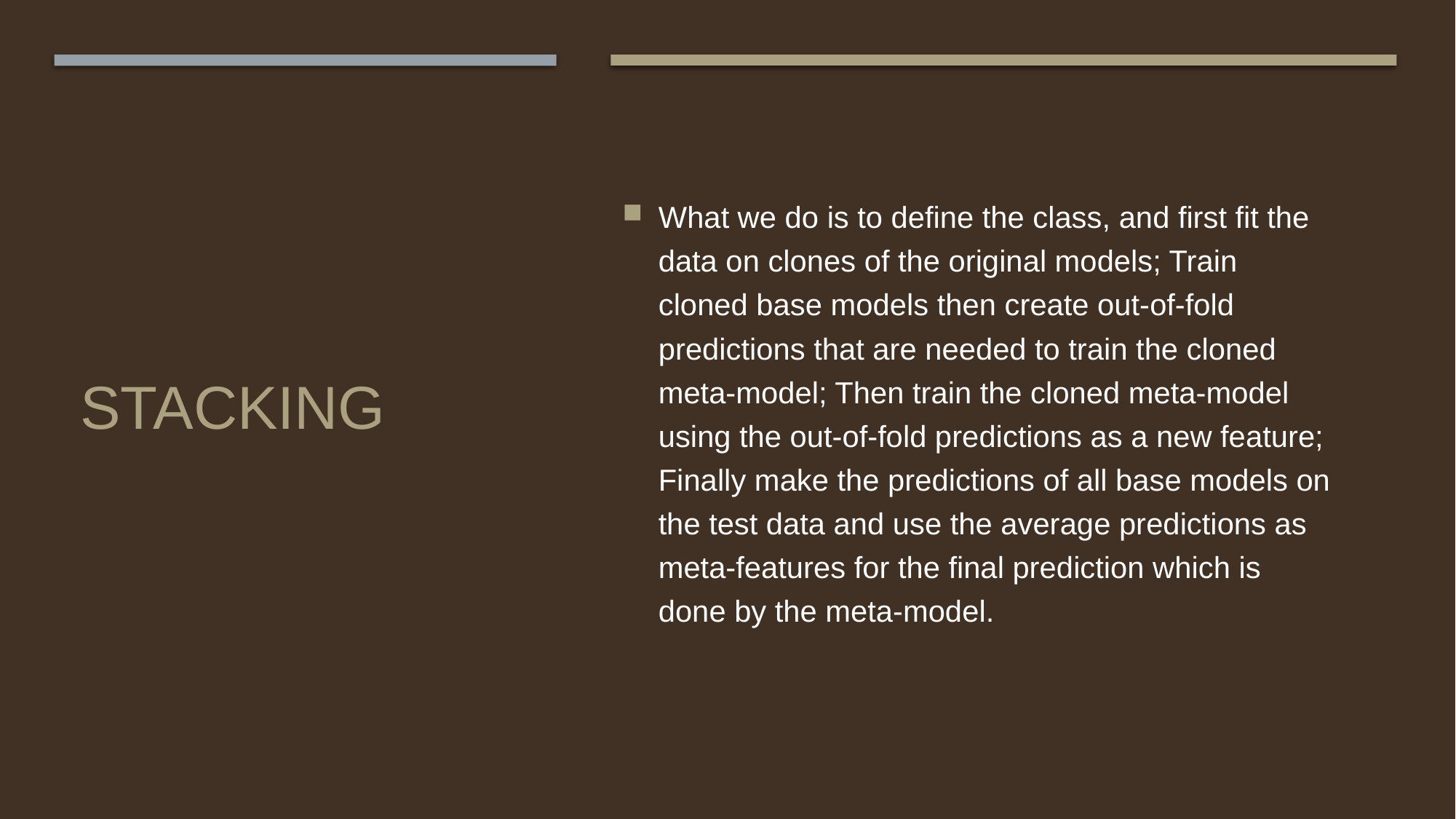

What we do is to define the class, and first fit the data on clones of the original models; Train cloned base models then create out-of-fold predictions that are needed to train the cloned meta-model; Then train the cloned meta-model using the out-of-fold predictions as a new feature; Finally make the predictions of all base models on the test data and use the average predictions as meta-features for the final prediction which is done by the meta-model.
# Stacking